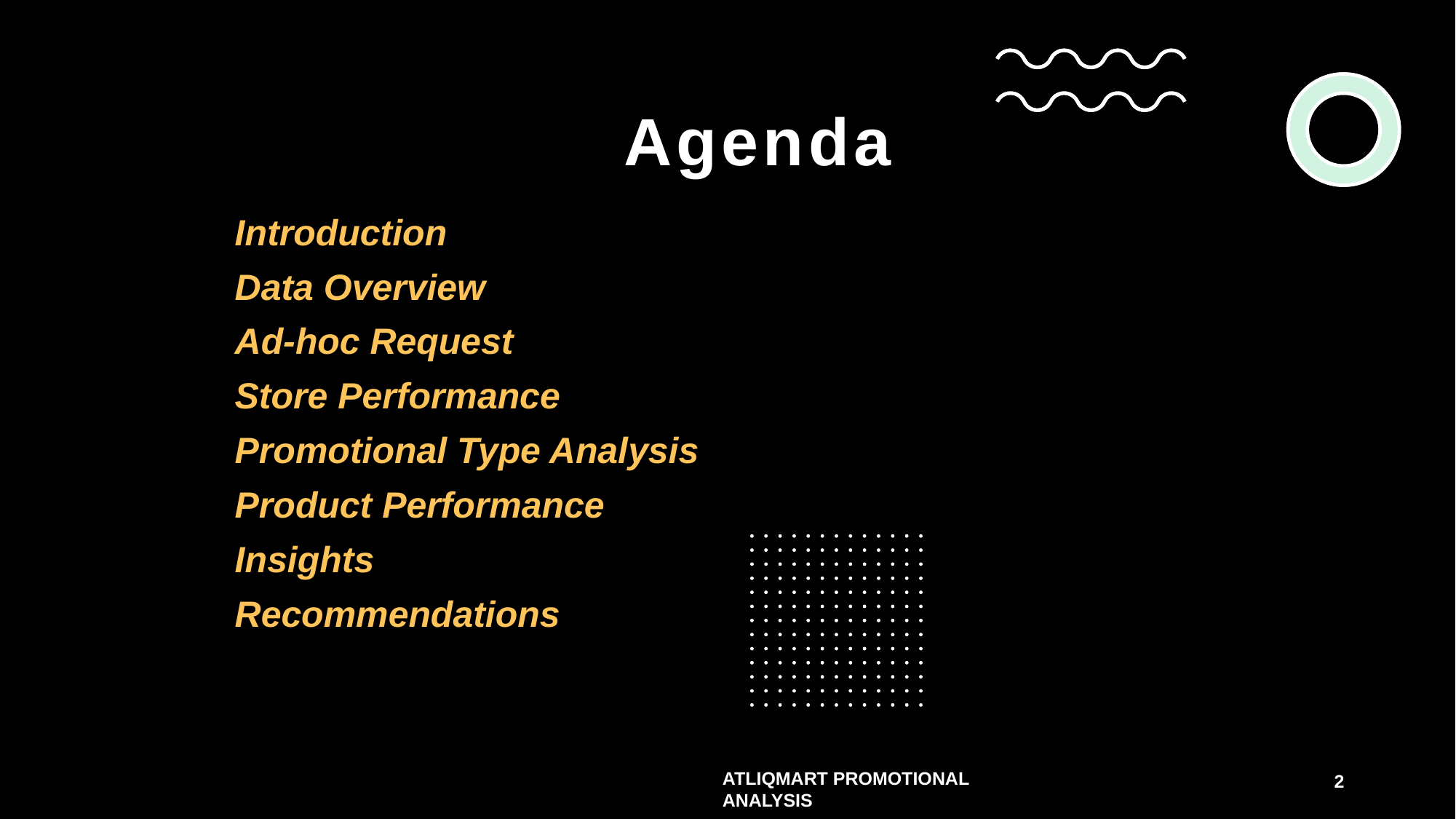

# Agenda
Introduction
Data Overview
Ad-hoc Request
Store Performance
Promotional Type Analysis
Product Performance
Insights
Recommendations

AtliqMart Promotional Analysis
2